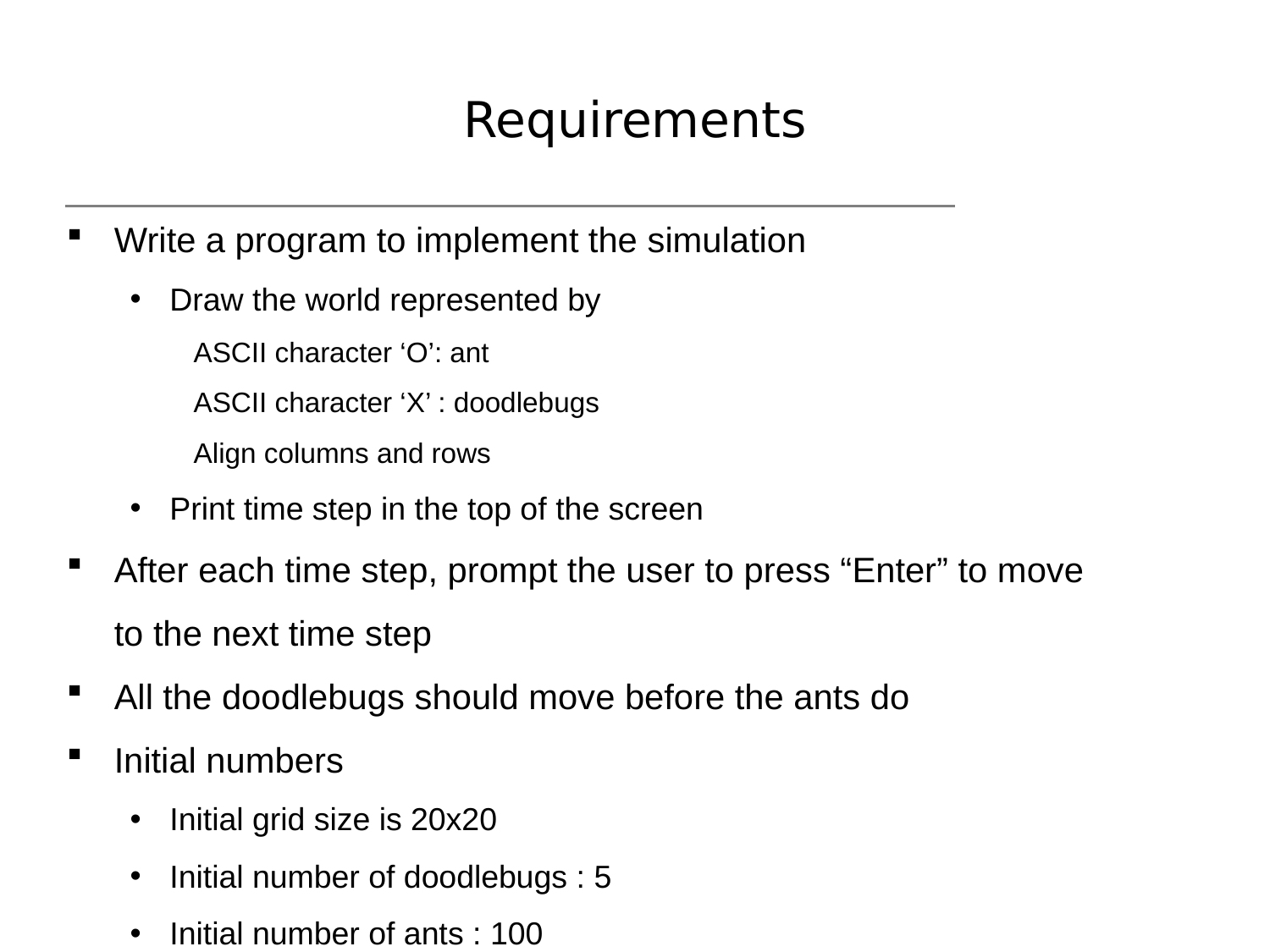

# Requirements
Write a program to implement the simulation
Draw the world represented by
ASCII character ‘O’: ant
ASCII character ‘X’ : doodlebugs
Align columns and rows
Print time step in the top of the screen
After each time step, prompt the user to press “Enter” to move
to the next time step
All the doodlebugs should move before the ants do
Initial numbers
Initial grid size is 20x20
Initial number of doodlebugs : 5
Initial number of ants : 100